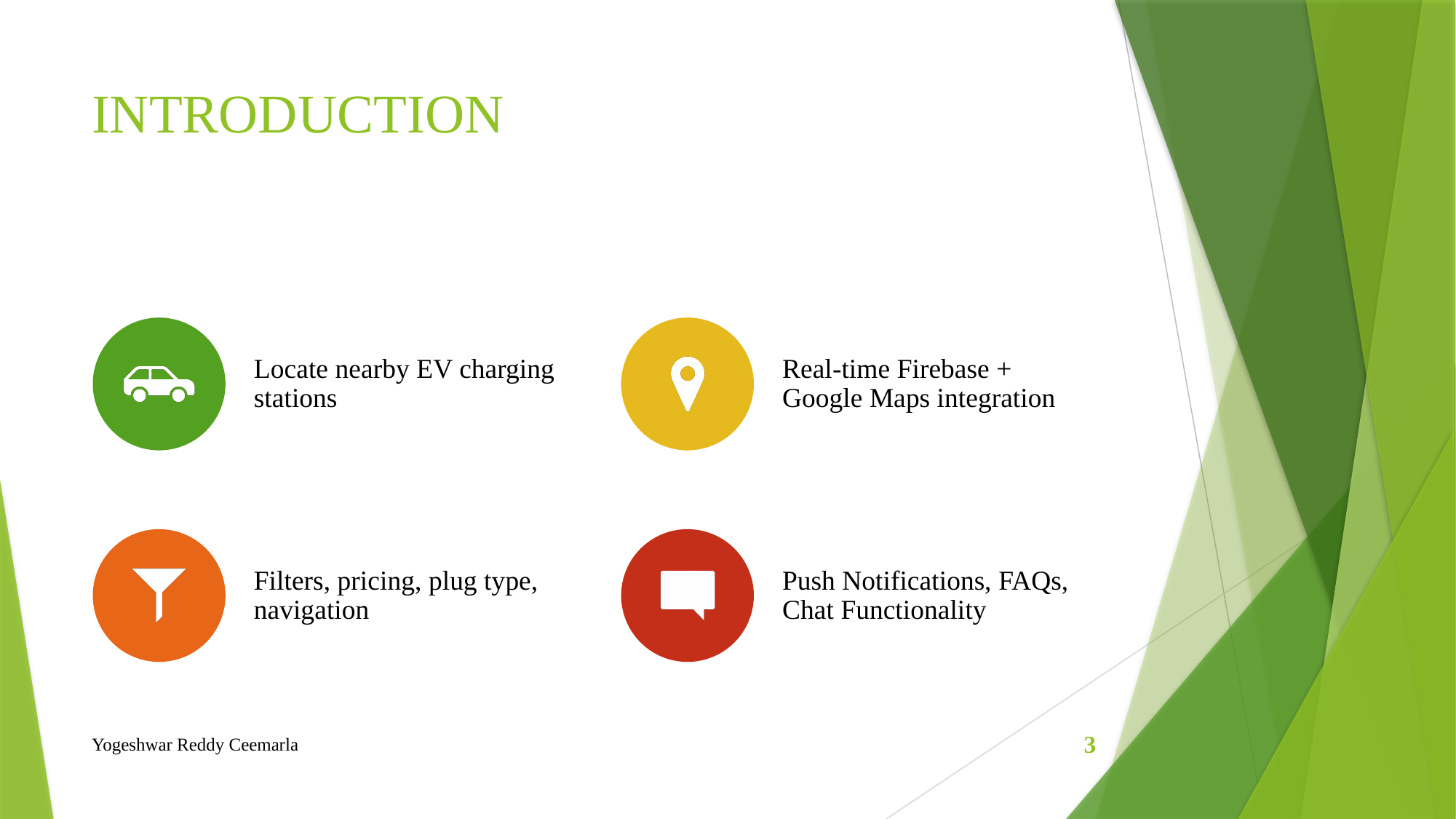

# INTRODUCTION
Locate nearby EV charging stations
Real-time Firebase + Google Maps integration
Filters, pricing, plug type, navigation
Push Notifications, FAQs, Chat Functionality
Yogeshwar Reddy Ceemarla
3